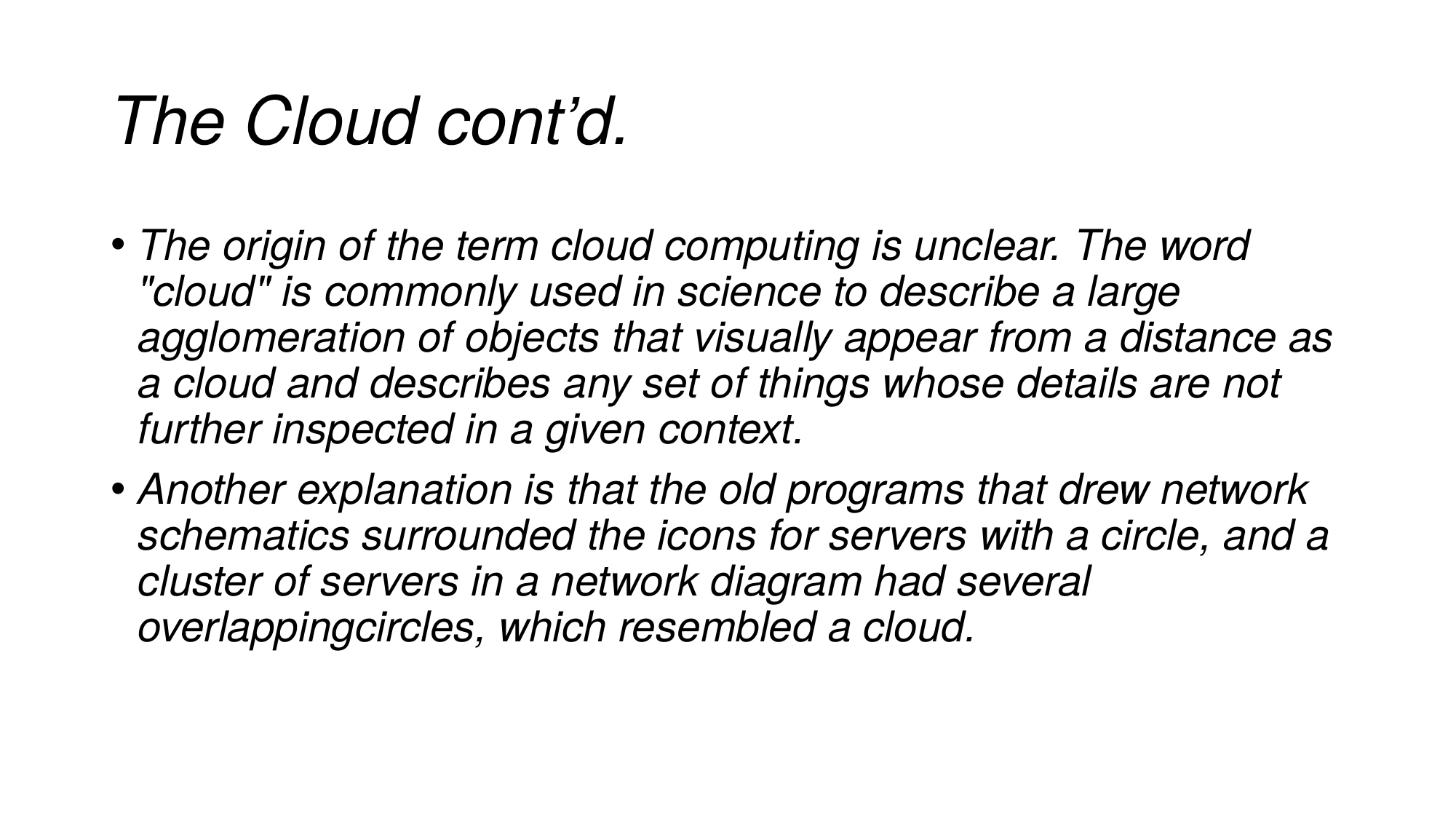

# The Cloud cont’d.
The origin of the term cloud computing is unclear. The word "cloud" is commonly used in science to describe a large agglomeration of objects that visually appear from a distance as a cloud and describes any set of things whose details are not further inspected in a given context.
Another explanation is that the old programs that drew network schematics surrounded the icons for servers with a circle, and a cluster of servers in a network diagram had several overlappingcircles, which resembled a cloud.